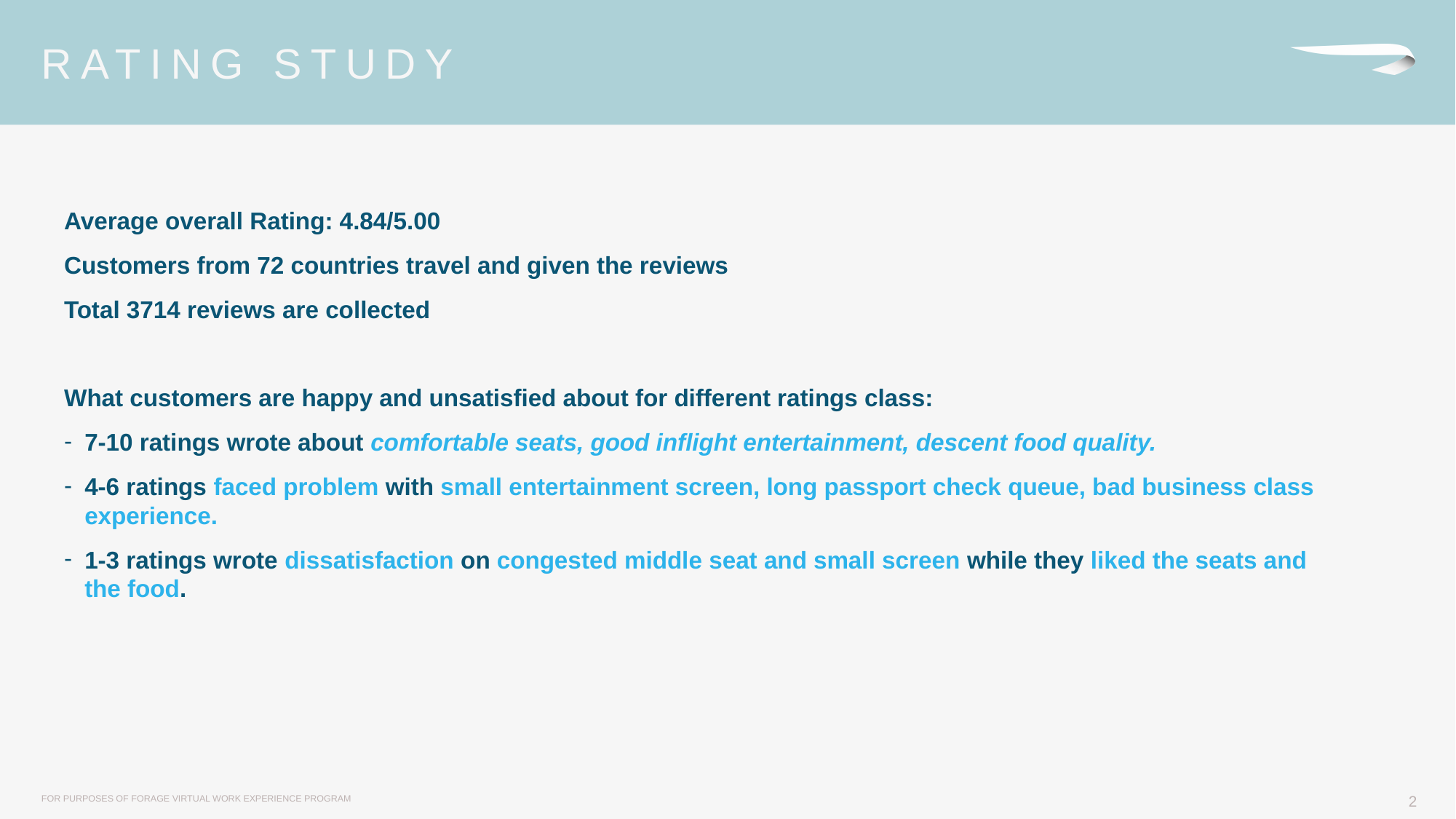

# Rating study
Average overall Rating: 4.84/5.00
Customers from 72 countries travel and given the reviews
Total 3714 reviews are collected

What customers are happy and unsatisfied about for different ratings class:
7-10 ratings wrote about comfortable seats, good inflight entertainment, descent food quality.
4-6 ratings faced problem with small entertainment screen, long passport check queue, bad business class experience.
1-3 ratings wrote dissatisfaction on congested middle seat and small screen while they liked the seats and the food.